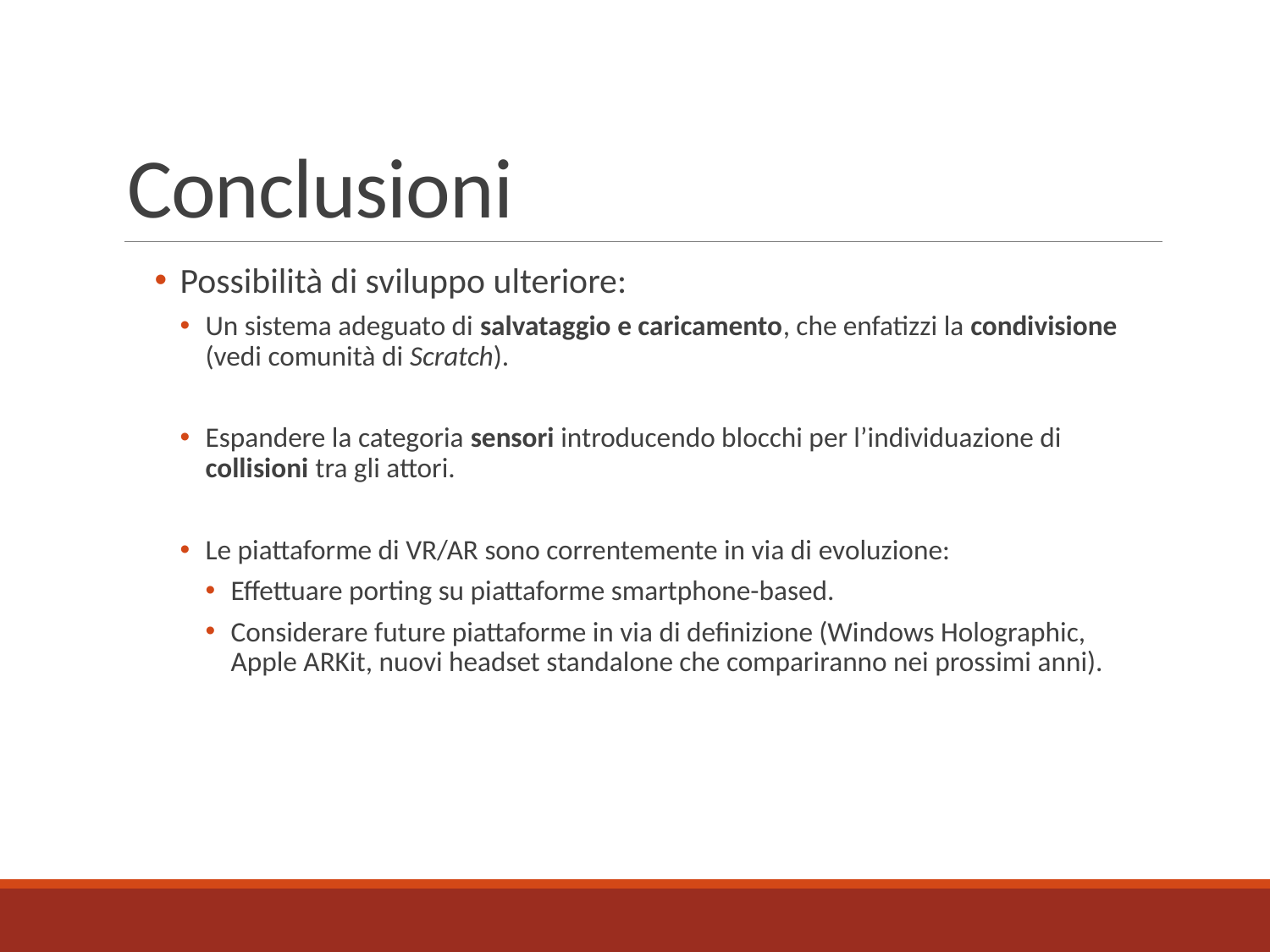

# Conclusioni
Possibilità di sviluppo ulteriore:
Un sistema adeguato di salvataggio e caricamento, che enfatizzi la condivisione (vedi comunità di Scratch).

Espandere la categoria sensori introducendo blocchi per l’individuazione di collisioni tra gli attori.

Le piattaforme di VR/AR sono correntemente in via di evoluzione:
Effettuare porting su piattaforme smartphone-based.
Considerare future piattaforme in via di definizione (Windows Holographic, Apple ARKit, nuovi headset standalone che compariranno nei prossimi anni).